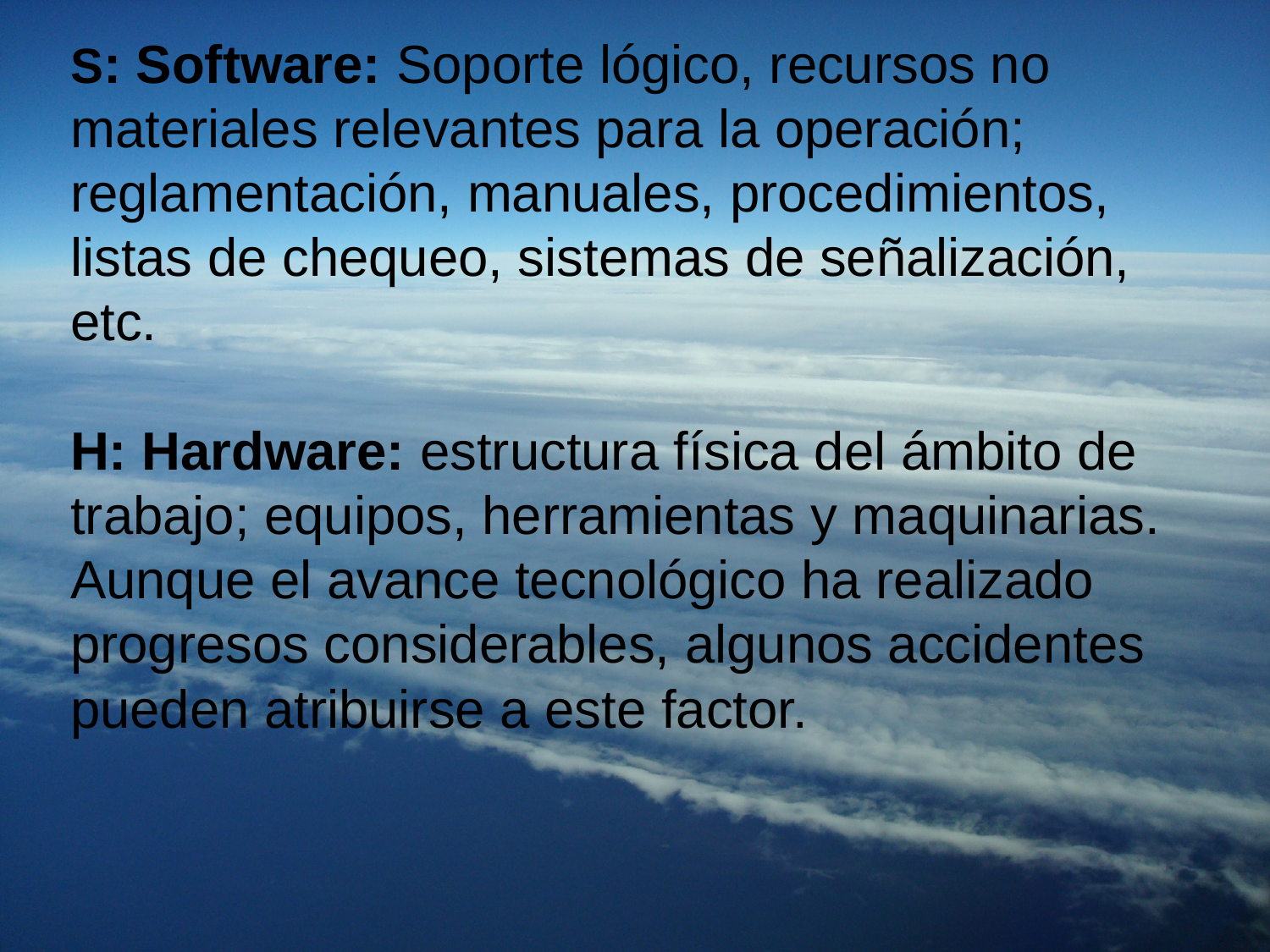

S: Software: Soporte lógico, recursos no materiales relevantes para la operación; reglamentación, manuales, procedimientos, listas de chequeo, sistemas de señalización, etc.

H: Hardware: estructura física del ámbito de trabajo; equipos, herramientas y maquinarias. Aunque el avance tecnológico ha realizado progresos considerables, algunos accidentes pueden atribuirse a este factor.